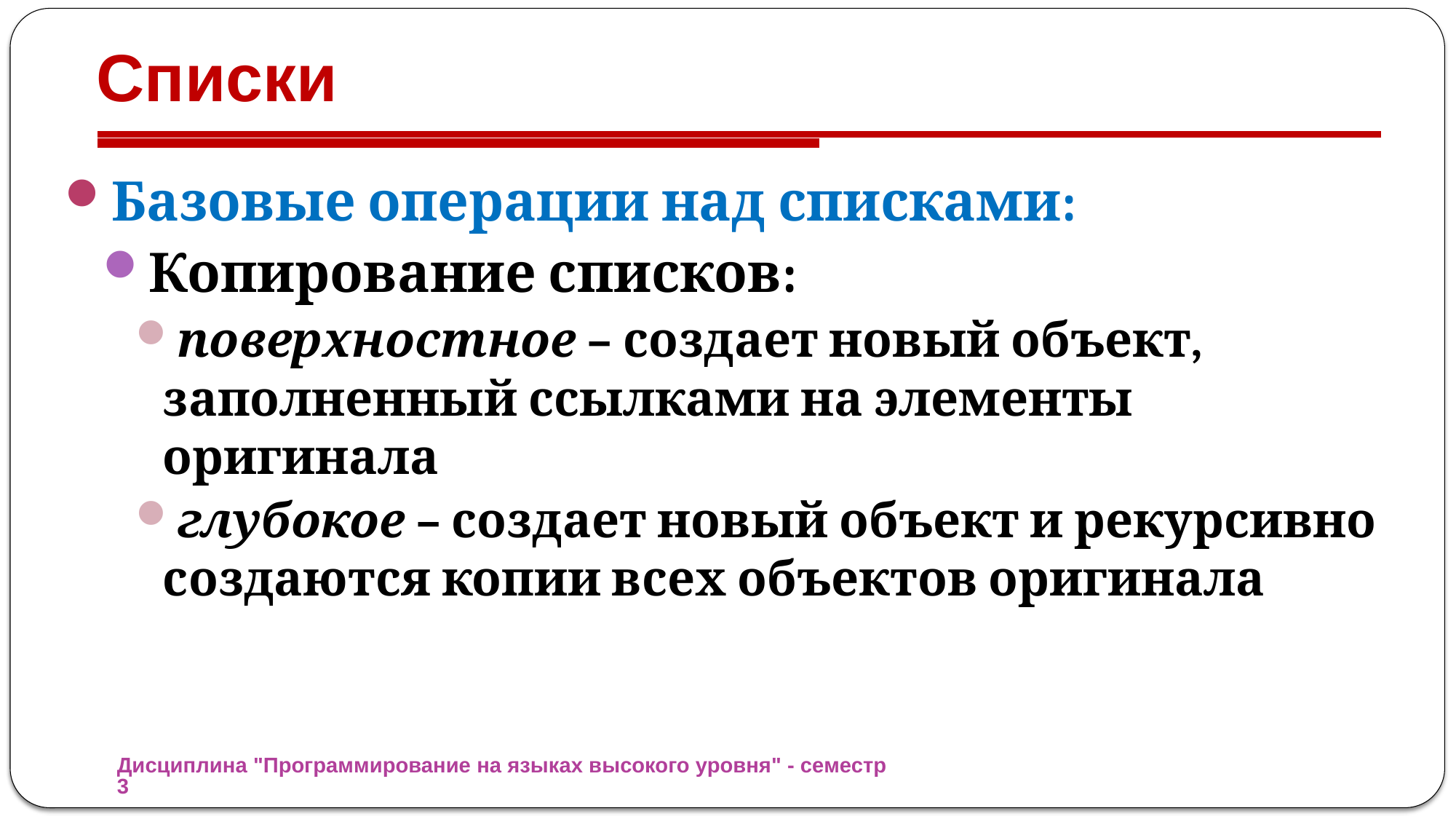

# Списки
Базовые операции над списками:
Копирование списков:
поверхностное – создает новый объект, заполненный ссылками на элементы оригинала
глубокое – создает новый объект и рекурсивно создаются копии всех объектов оригинала

Дисциплина "Программирование на языках высокого уровня" - семестр 3